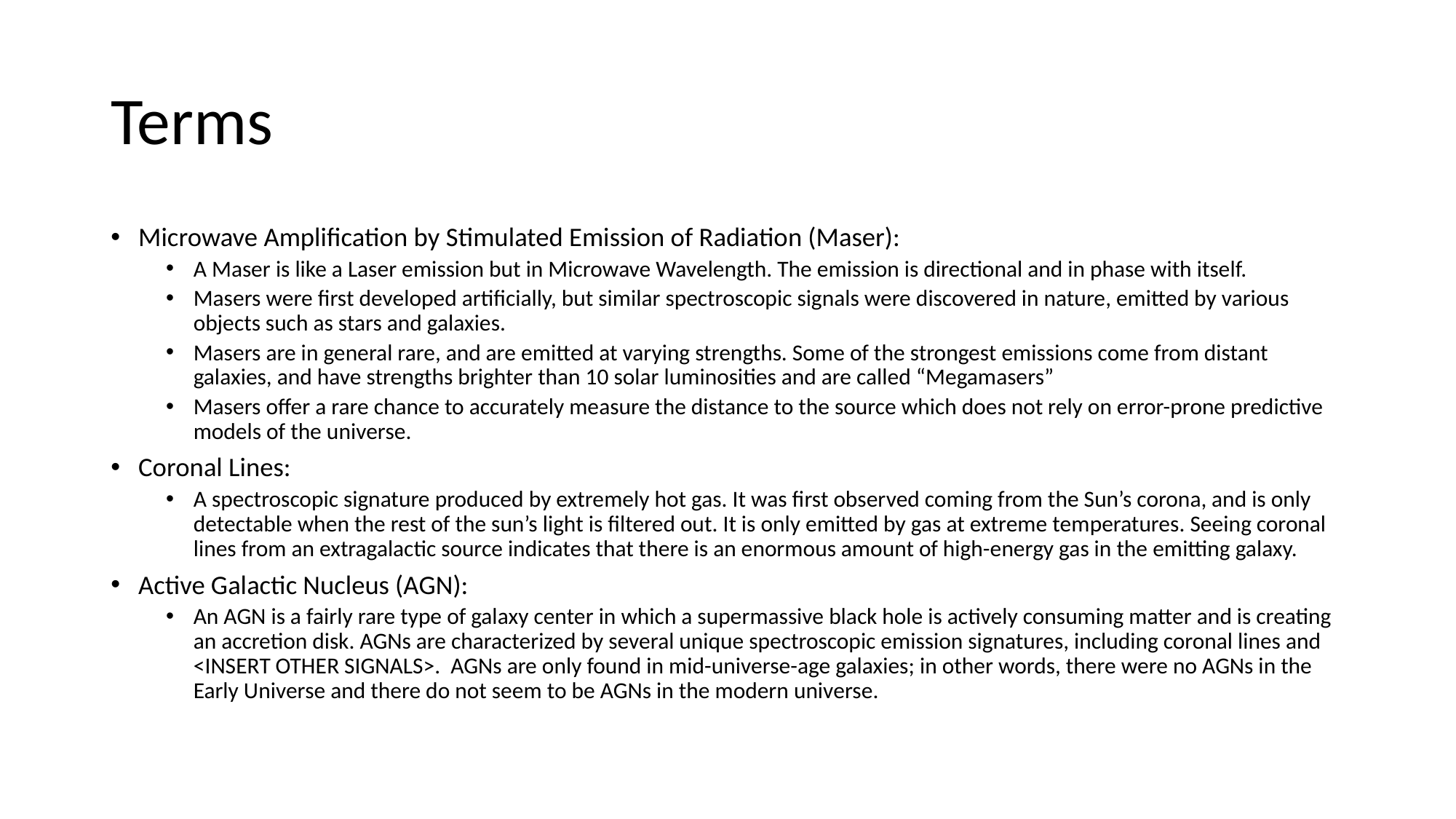

# Terms
Microwave Amplification by Stimulated Emission of Radiation (Maser):
A Maser is like a Laser emission but in Microwave Wavelength. The emission is directional and in phase with itself.
Masers were first developed artificially, but similar spectroscopic signals were discovered in nature, emitted by various objects such as stars and galaxies.
Masers are in general rare, and are emitted at varying strengths. Some of the strongest emissions come from distant galaxies, and have strengths brighter than 10 solar luminosities and are called “Megamasers”
Masers offer a rare chance to accurately measure the distance to the source which does not rely on error-prone predictive models of the universe.
Coronal Lines:
A spectroscopic signature produced by extremely hot gas. It was first observed coming from the Sun’s corona, and is only detectable when the rest of the sun’s light is filtered out. It is only emitted by gas at extreme temperatures. Seeing coronal lines from an extragalactic source indicates that there is an enormous amount of high-energy gas in the emitting galaxy.
Active Galactic Nucleus (AGN):
An AGN is a fairly rare type of galaxy center in which a supermassive black hole is actively consuming matter and is creating an accretion disk. AGNs are characterized by several unique spectroscopic emission signatures, including coronal lines and <INSERT OTHER SIGNALS>.  AGNs are only found in mid-universe-age galaxies; in other words, there were no AGNs in the Early Universe and there do not seem to be AGNs in the modern universe.